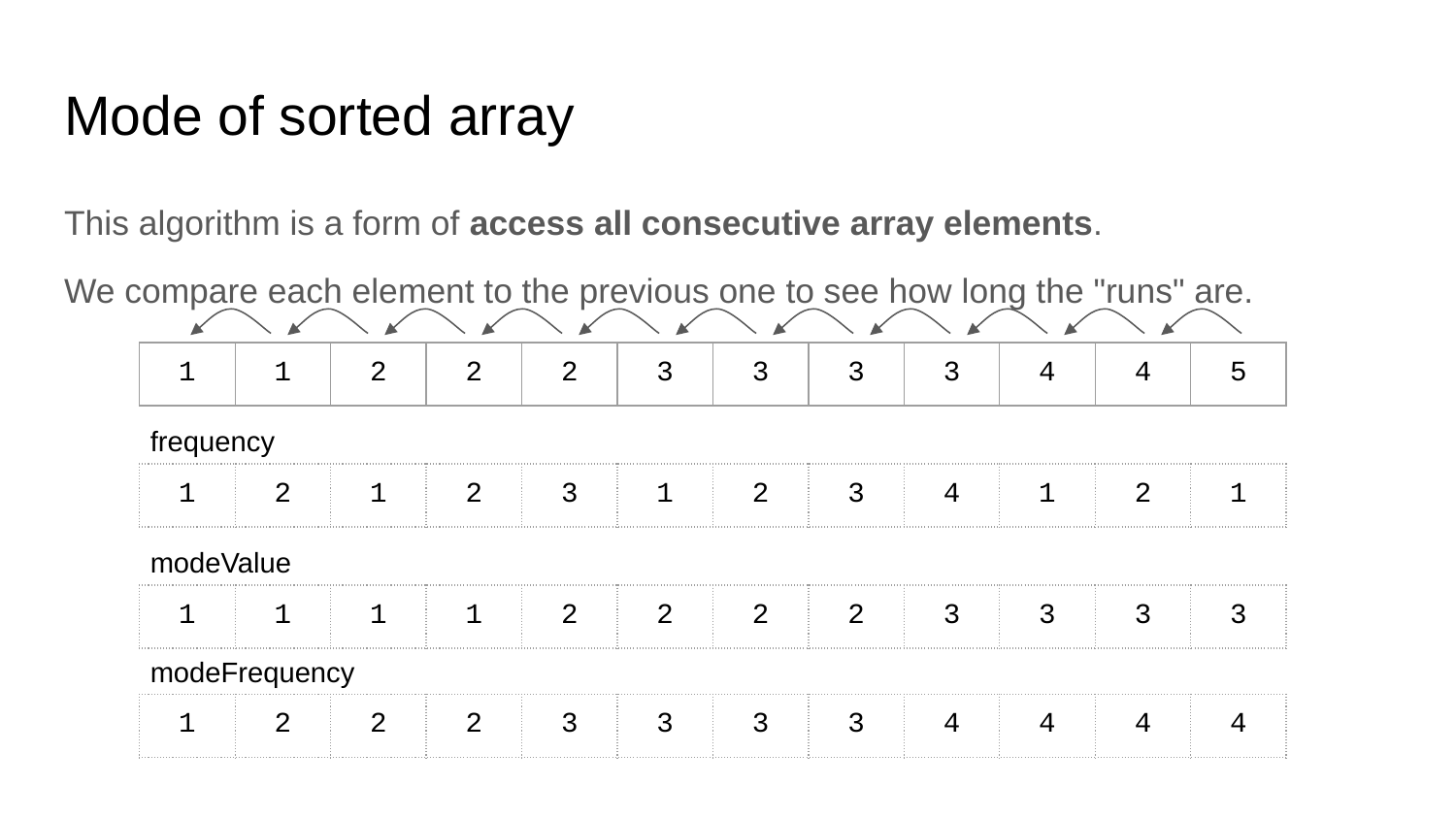

# Mode of sorted array
This algorithm is a form of access all consecutive array elements.
We compare each element to the previous one to see how long the "runs" are.

| 1 | 1 | 2 | 2 | 2 | 3 | 3 | 3 | 3 | 4 | 4 | 5 |
| --- | --- | --- | --- | --- | --- | --- | --- | --- | --- | --- | --- |
frequency
| 1 | 2 | 1 | 2 | 3 | 1 | 2 | 3 | 4 | 1 | 2 | 1 |
| --- | --- | --- | --- | --- | --- | --- | --- | --- | --- | --- | --- |
modeValue
| 1 | 1 | 1 | 1 | 2 | 2 | 2 | 2 | 3 | 3 | 3 | 3 |
| --- | --- | --- | --- | --- | --- | --- | --- | --- | --- | --- | --- |
modeFrequency
| 1 | 2 | 2 | 2 | 3 | 3 | 3 | 3 | 4 | 4 | 4 | 4 |
| --- | --- | --- | --- | --- | --- | --- | --- | --- | --- | --- | --- |